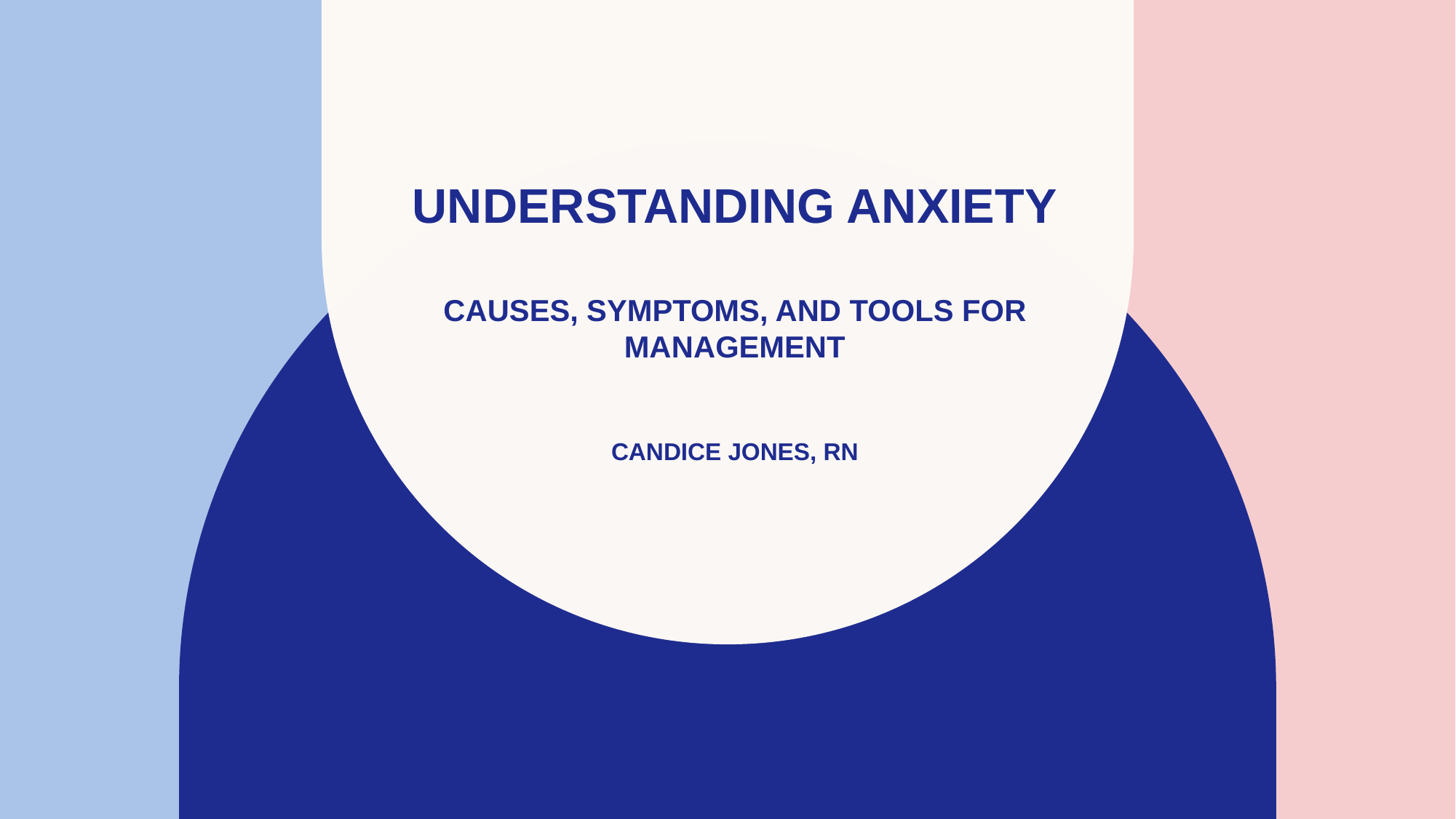

# Understanding Anxiety Causes, symptoms, and tools for management Candice Jones, RN